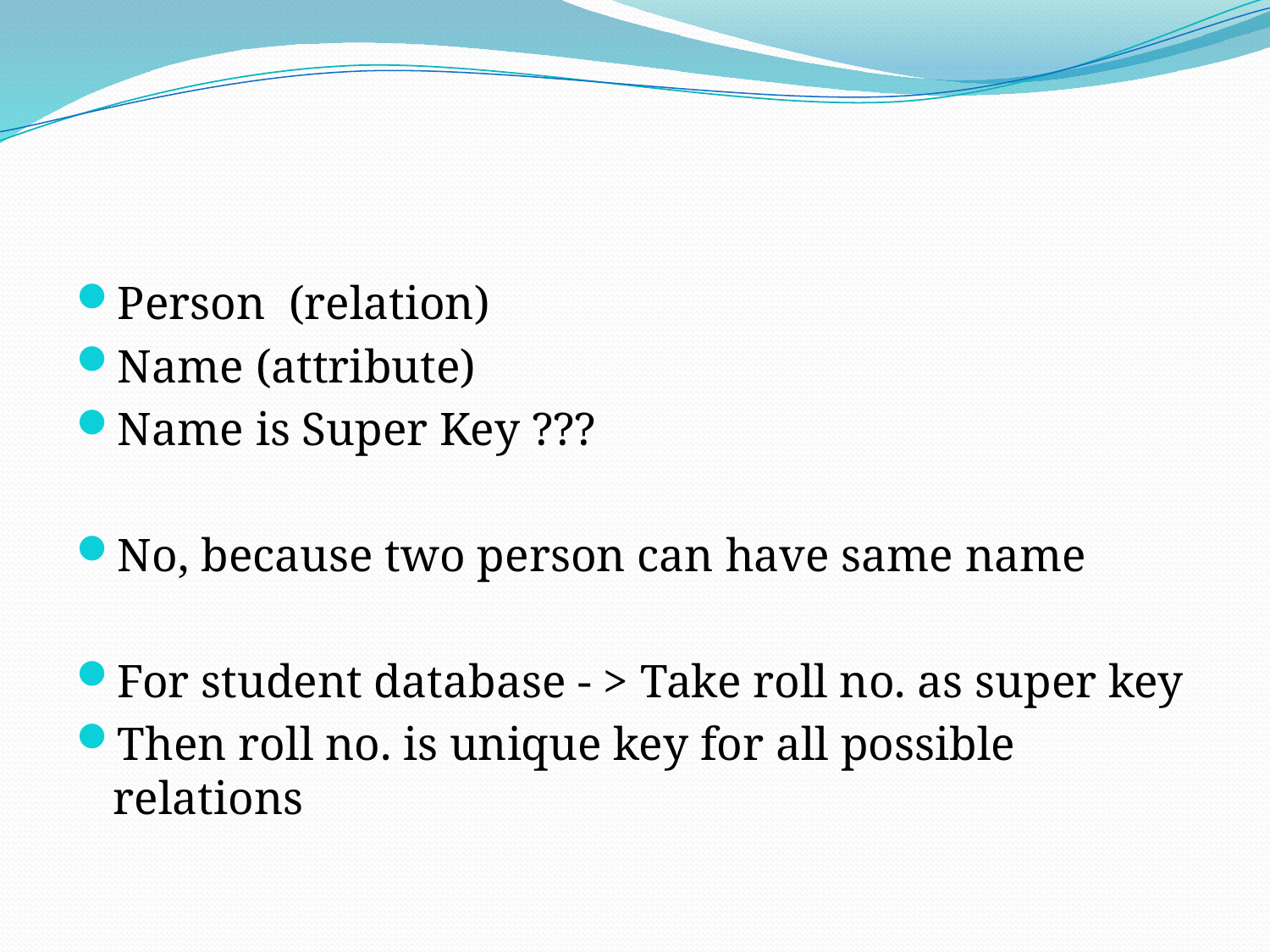

#
Person  (relation)
Name (attribute)
Name is Super Key ???

No, because two person can have same name

For student database - > Take roll no. as super key
Then roll no. is unique key for all possible relations